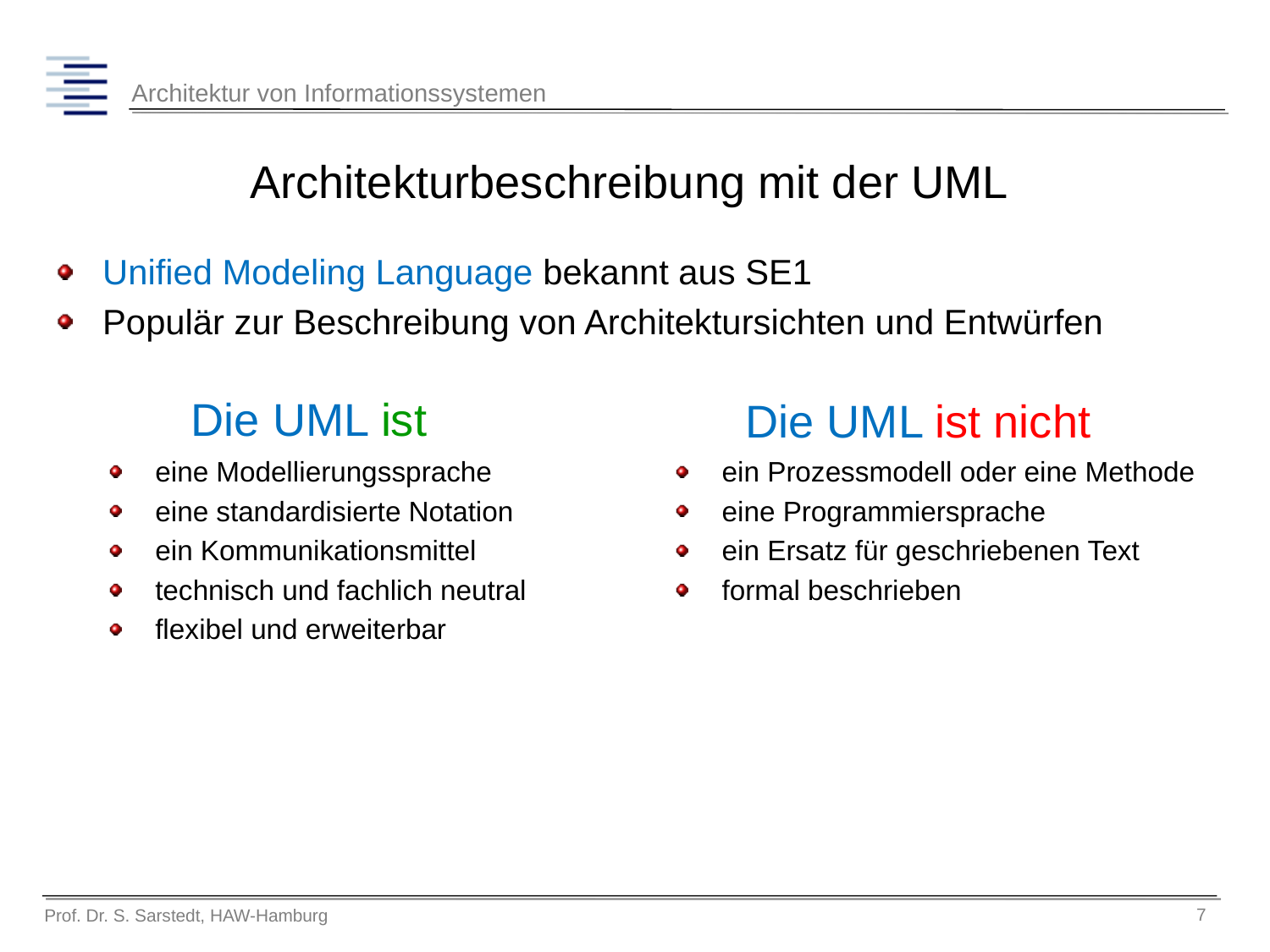

# Architekturbeschreibung mit der UML
Unified Modeling Language bekannt aus SE1
Populär zur Beschreibung von Architektursichten und Entwürfen
Die UML ist
Die UML ist nicht
eine Modellierungssprache
eine standardisierte Notation
ein Kommunikationsmittel
technisch und fachlich neutral
flexibel und erweiterbar
ein Prozessmodell oder eine Methode
eine Programmiersprache
ein Ersatz für geschriebenen Text
formal beschrieben